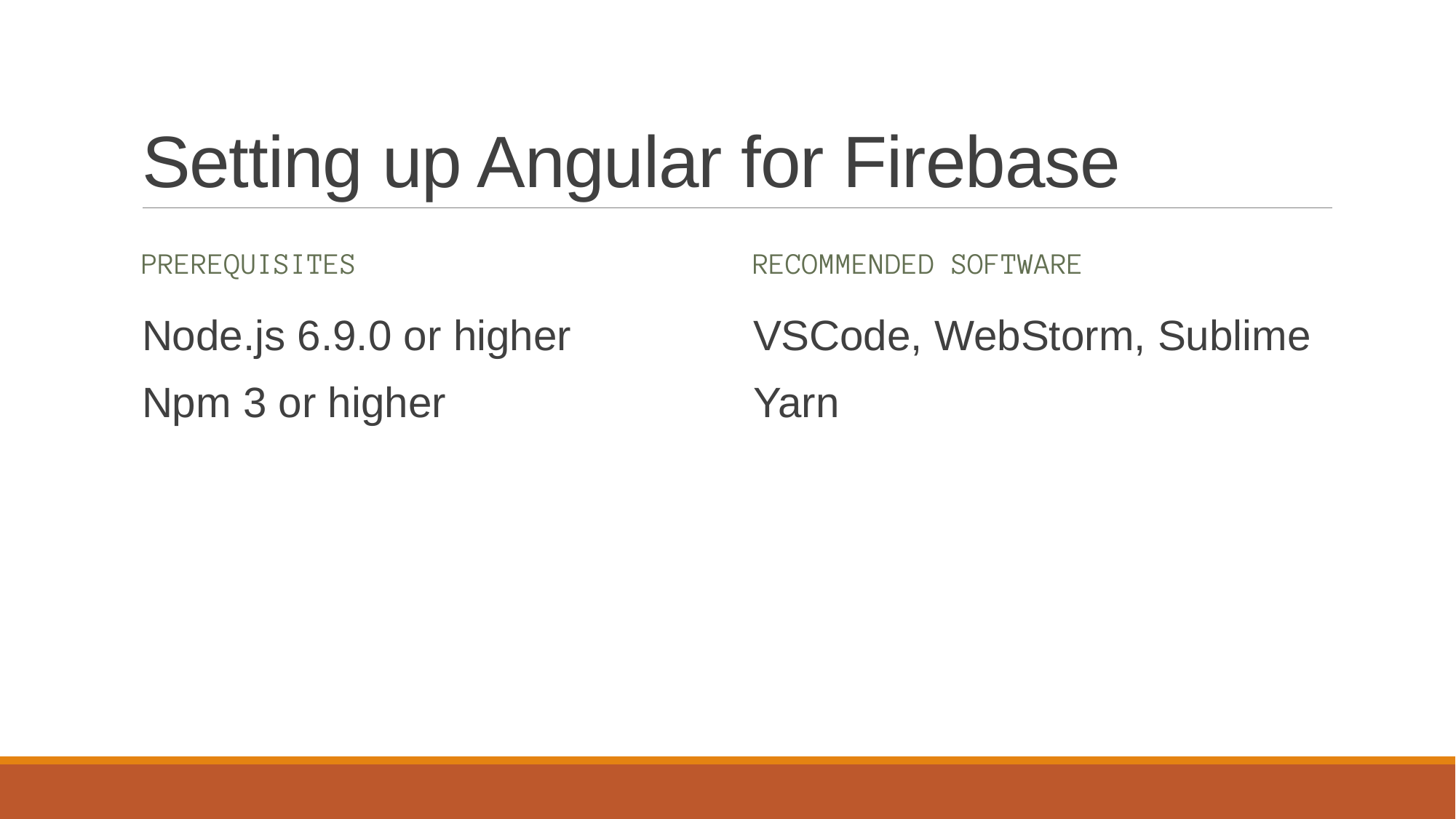

# Setting up Angular for Firebase
Prerequisites
Recommended software
Node.js 6.9.0 or higher
Npm 3 or higher
VSCode, WebStorm, Sublime
Yarn